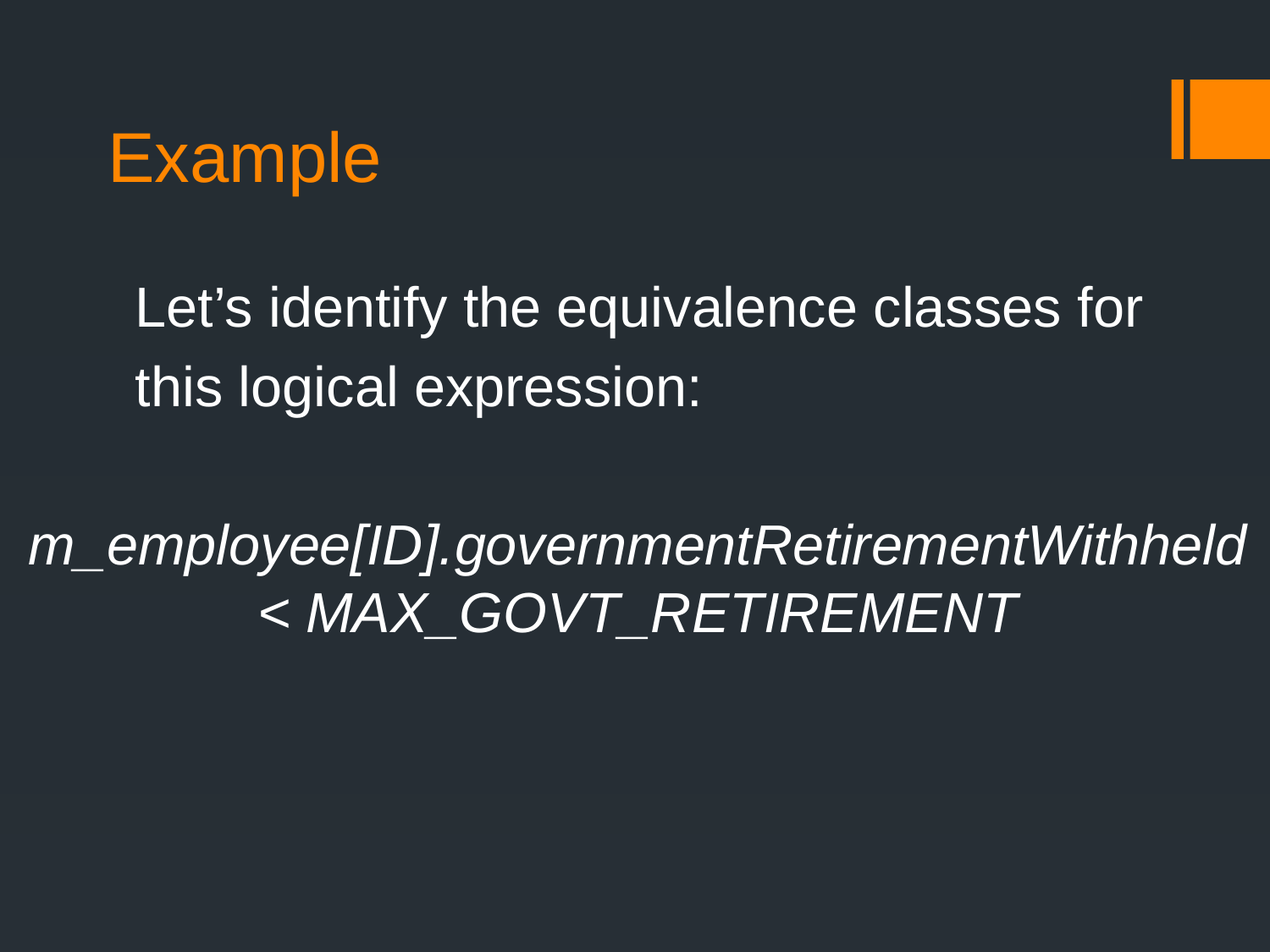

# Example
	Let’s identify the equivalence classes for
	this logical expression:

m_employee[ID].governmentRetirementWithheld < MAX_GOVT_RETIREMENT